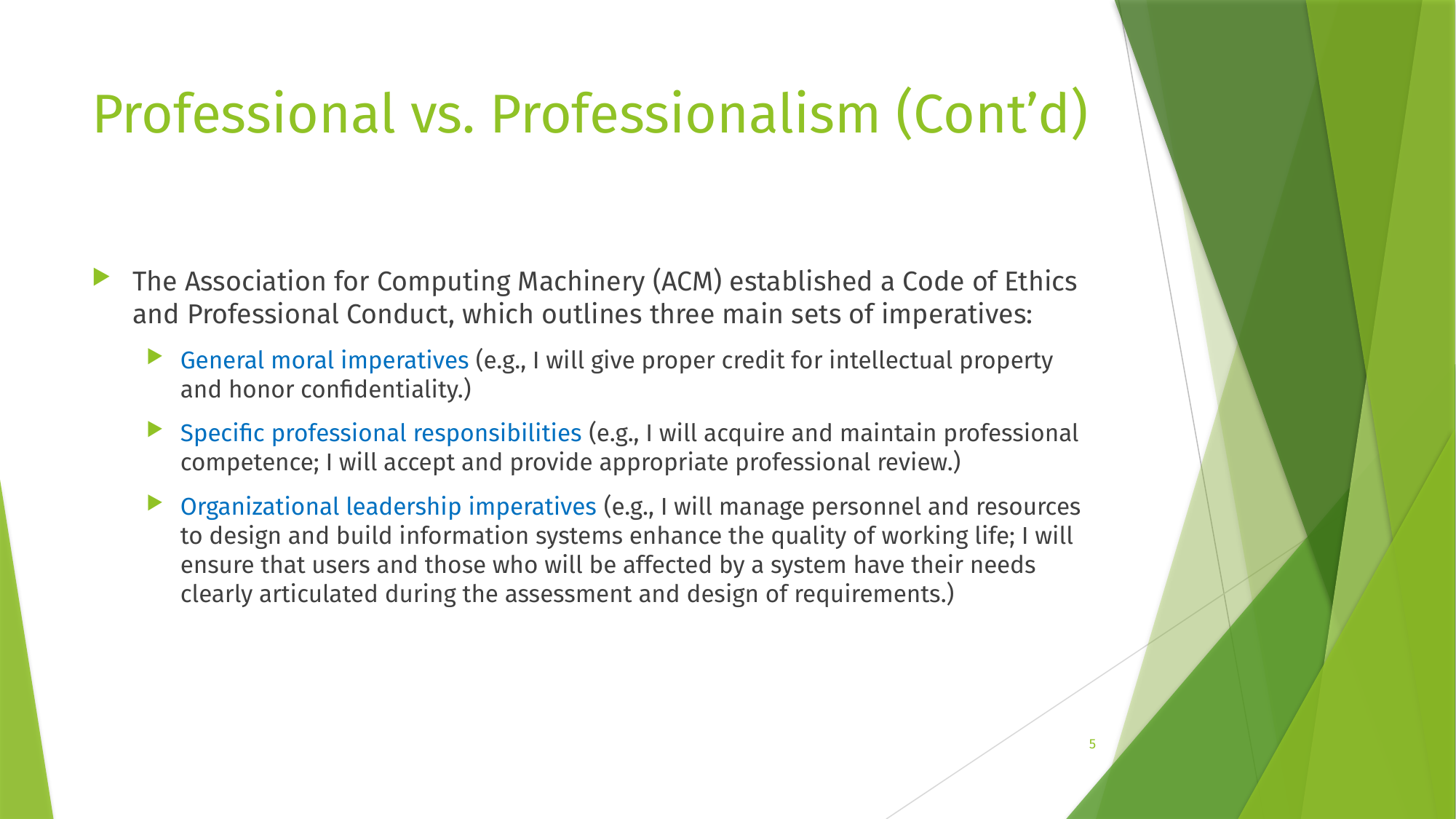

# Professional vs. Professionalism (Cont’d)
The Association for Computing Machinery (ACM) established a Code of Ethics and Professional Conduct, which outlines three main sets of imperatives:
General moral imperatives (e.g., I will give proper credit for intellectual property and honor confidentiality.)
Specific professional responsibilities (e.g., I will acquire and maintain professional competence; I will accept and provide appropriate professional review.)
Organizational leadership imperatives (e.g., I will manage personnel and resources to design and build information systems enhance the quality of working life; I will ensure that users and those who will be affected by a system have their needs clearly articulated during the assessment and design of requirements.)
5